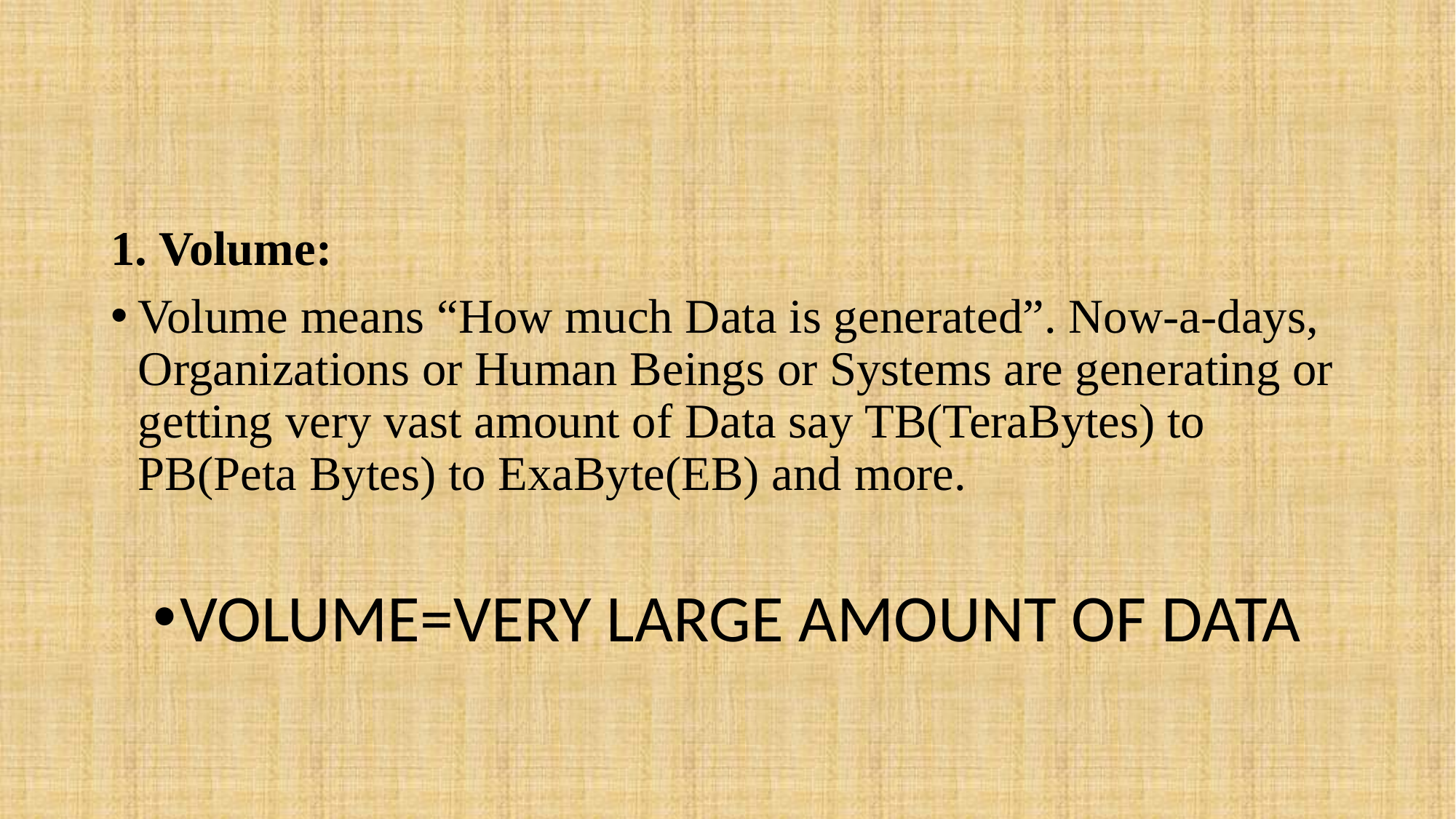

#
1. Volume:
Volume means “How much Data is generated”. Now-a-days, Organizations or Human Beings or Systems are generating or getting very vast amount of Data say TB(TeraBytes) to PB(Peta Bytes) to ExaByte(EB) and more.

VOLUME=VERY LARGE AMOUNT OF DATA